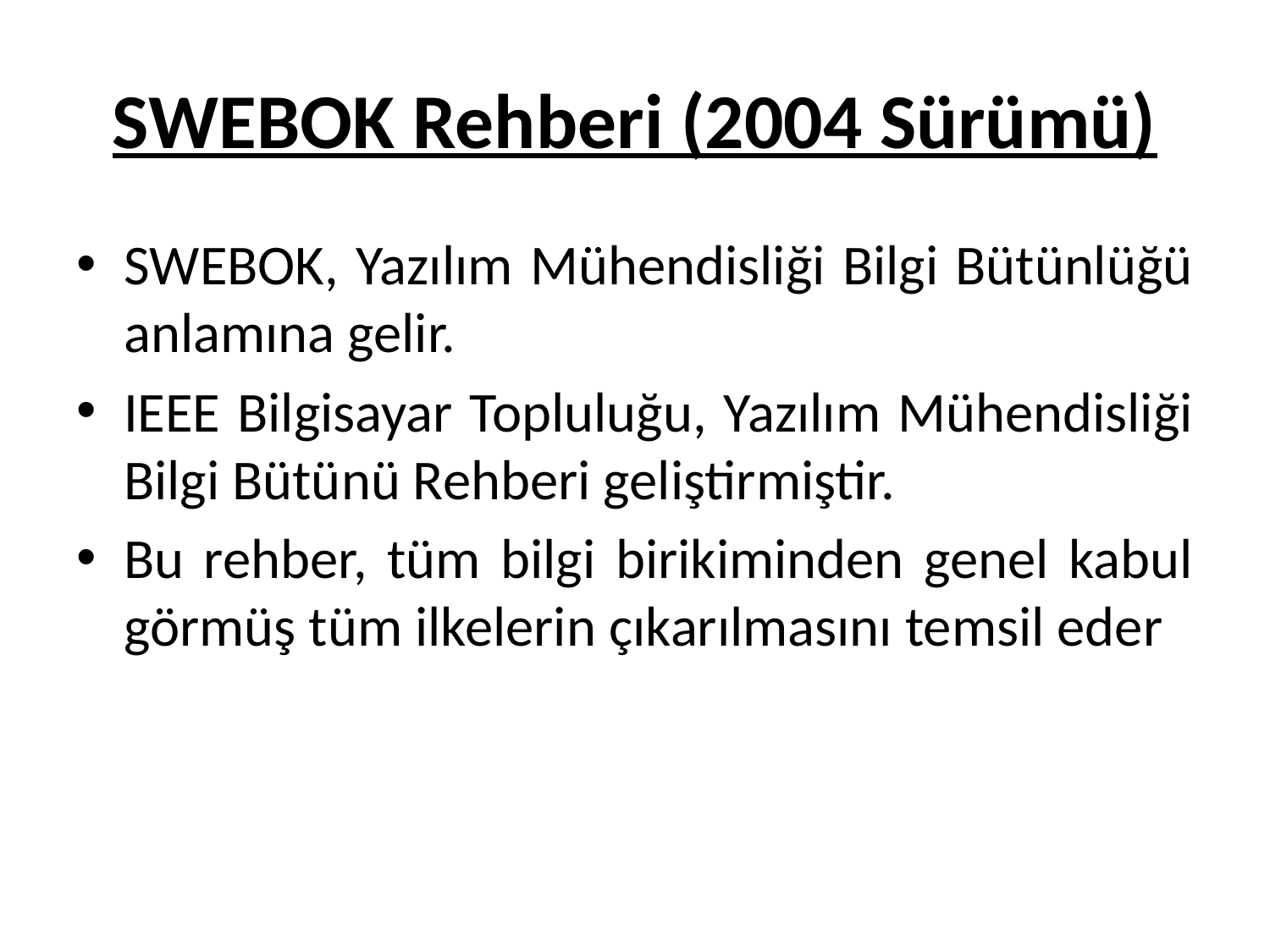

# SWEBOK Rehberi (2004 Sürümü)
SWEBOK, Yazılım Mühendisliği Bilgi Bütünlüğü anlamına gelir.
IEEE Bilgisayar Topluluğu, Yazılım Mühendisliği Bilgi Bütünü Rehberi geliştirmiştir.
Bu rehber, tüm bilgi birikiminden genel kabul görmüş tüm ilkelerin çıkarılmasını temsil eder